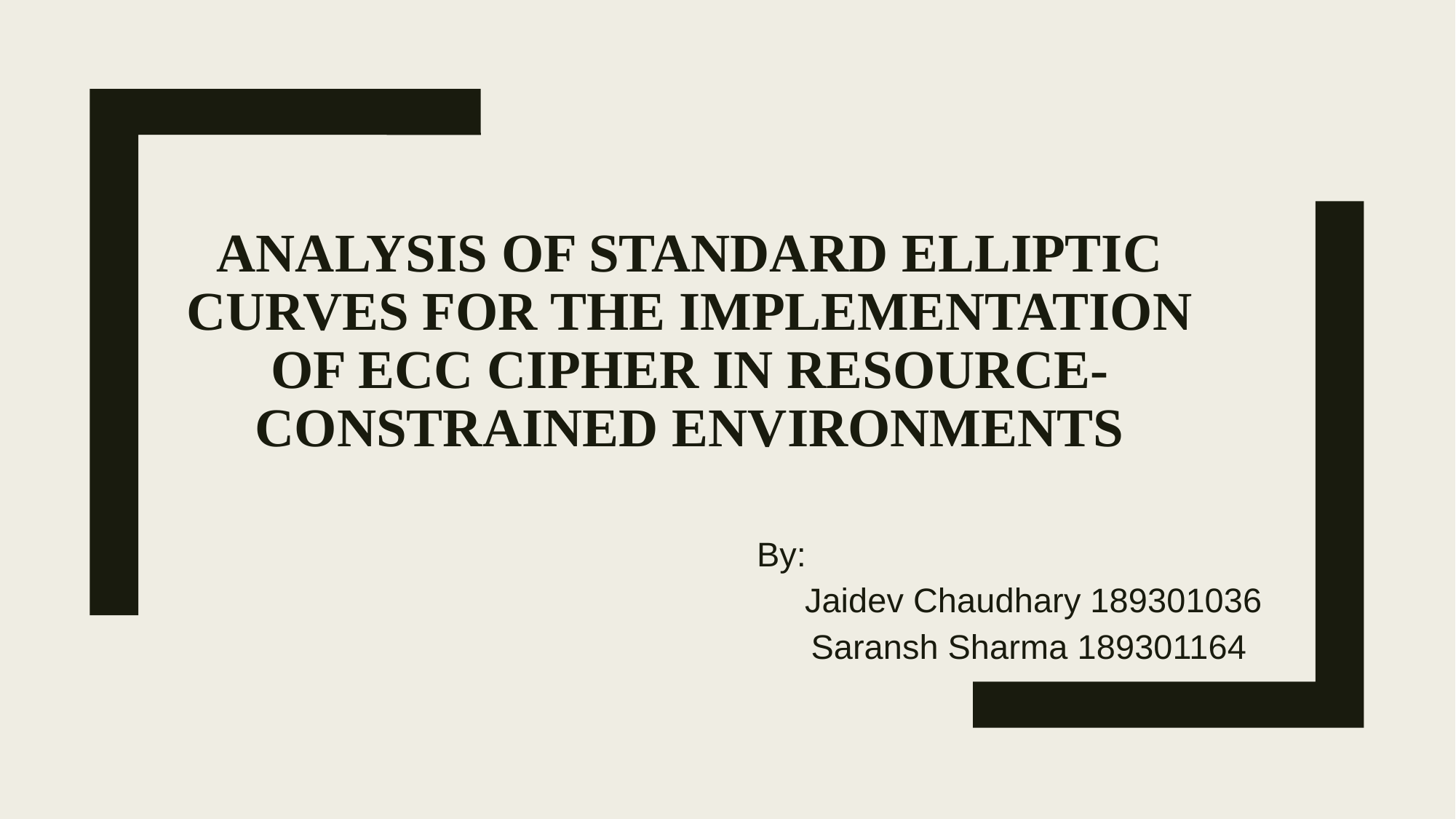

# Analysis of standard elliptic curves for the implementation of ECC Cipher in resource-constrained environments
By:
 Jaidev Chaudhary 189301036
Saransh Sharma 189301164